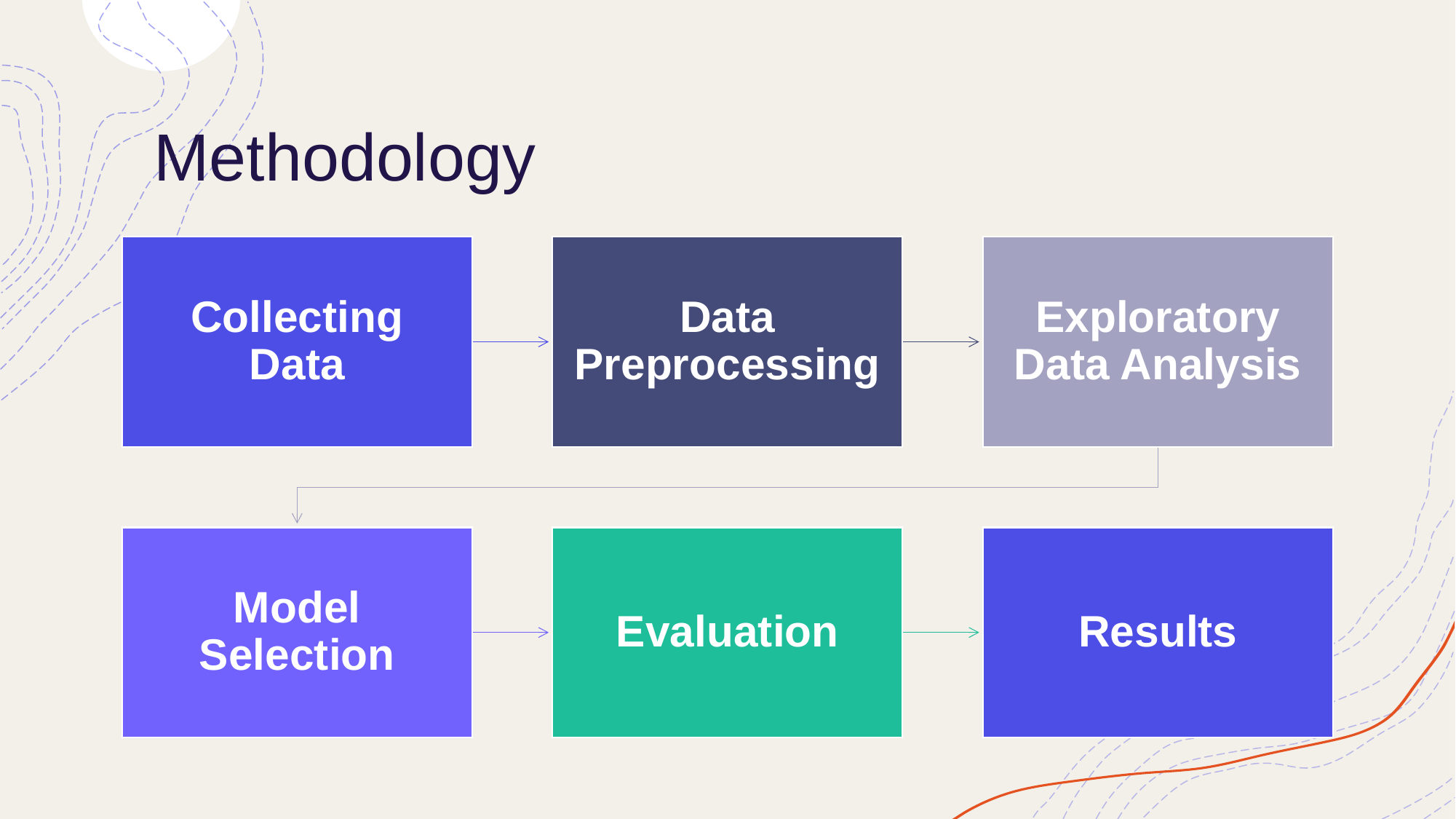

# Methodology

Collecting Data

Data Preprocessing

Exploratory Data Analysis

Model Selection

Evaluation
Results